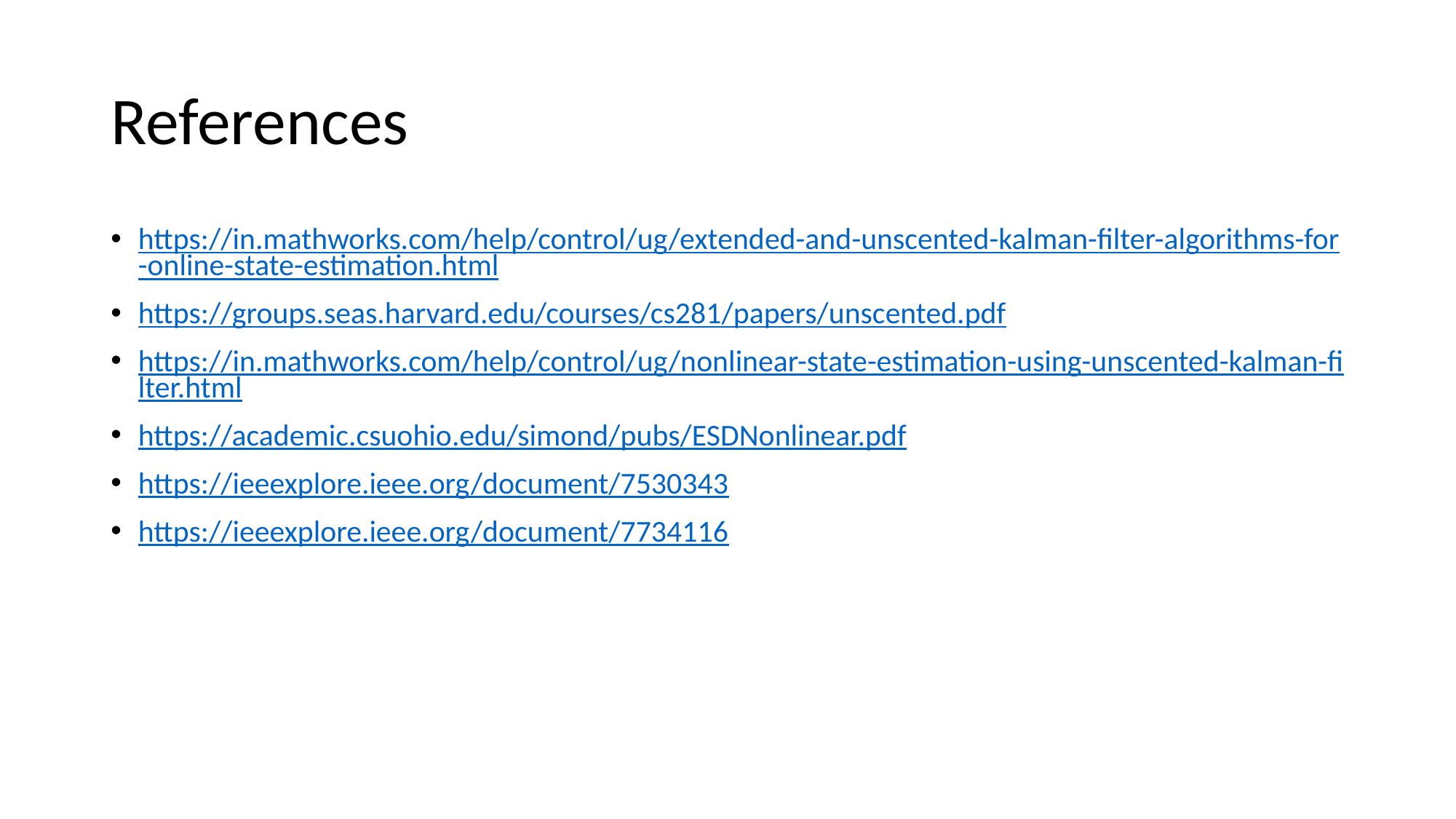

# References
https://in.mathworks.com/help/control/ug/extended-and-unscented-kalman-filter-algorithms-for-online-state-estimation.html
https://groups.seas.harvard.edu/courses/cs281/papers/unscented.pdf
https://in.mathworks.com/help/control/ug/nonlinear-state-estimation-using-unscented-kalman-filter.html
https://academic.csuohio.edu/simond/pubs/ESDNonlinear.pdf
https://ieeexplore.ieee.org/document/7530343
https://ieeexplore.ieee.org/document/7734116